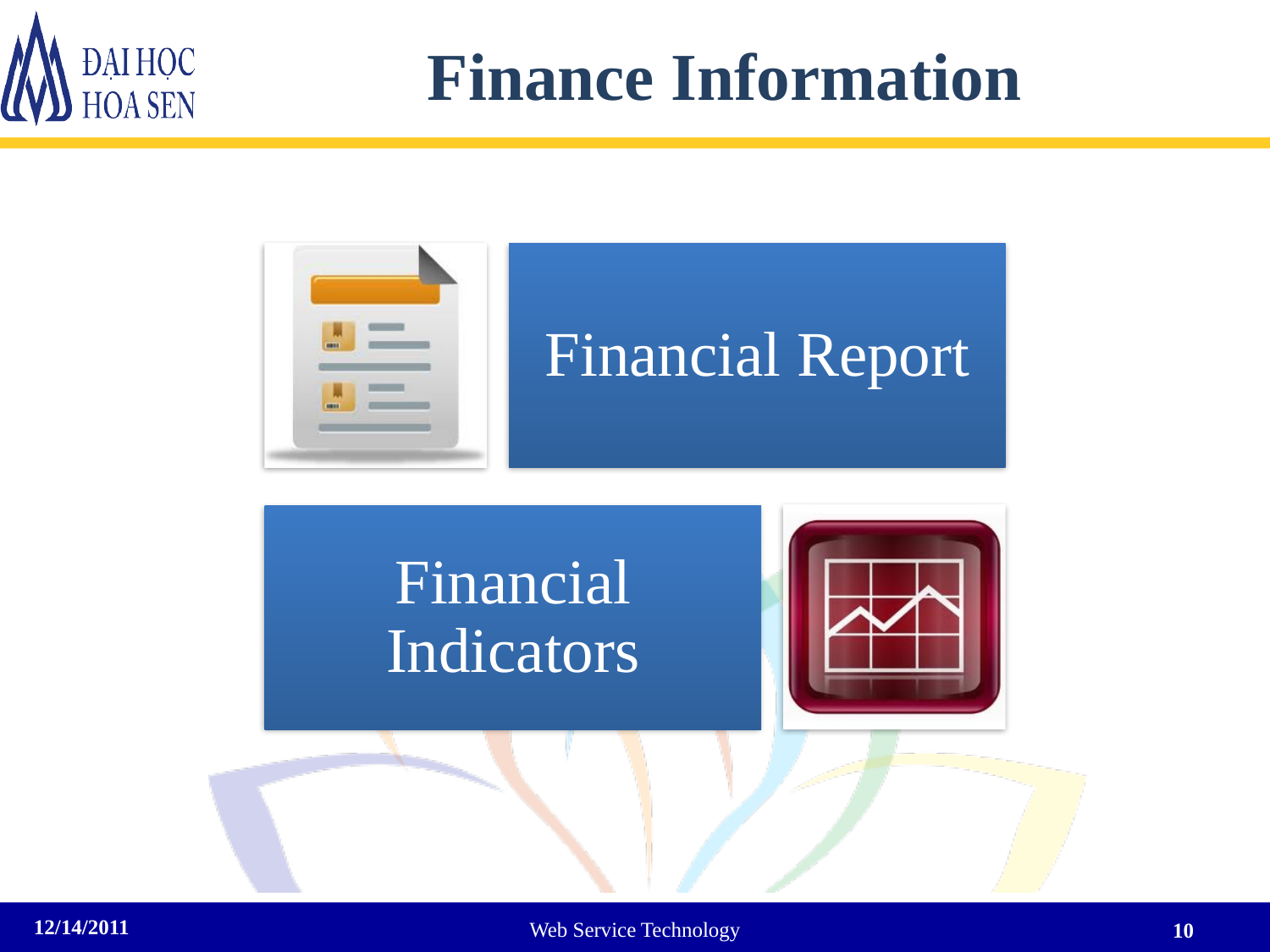

# Finance Information
Financial Report
Financial Indicators
12/14/2011
Web Service Technology
10